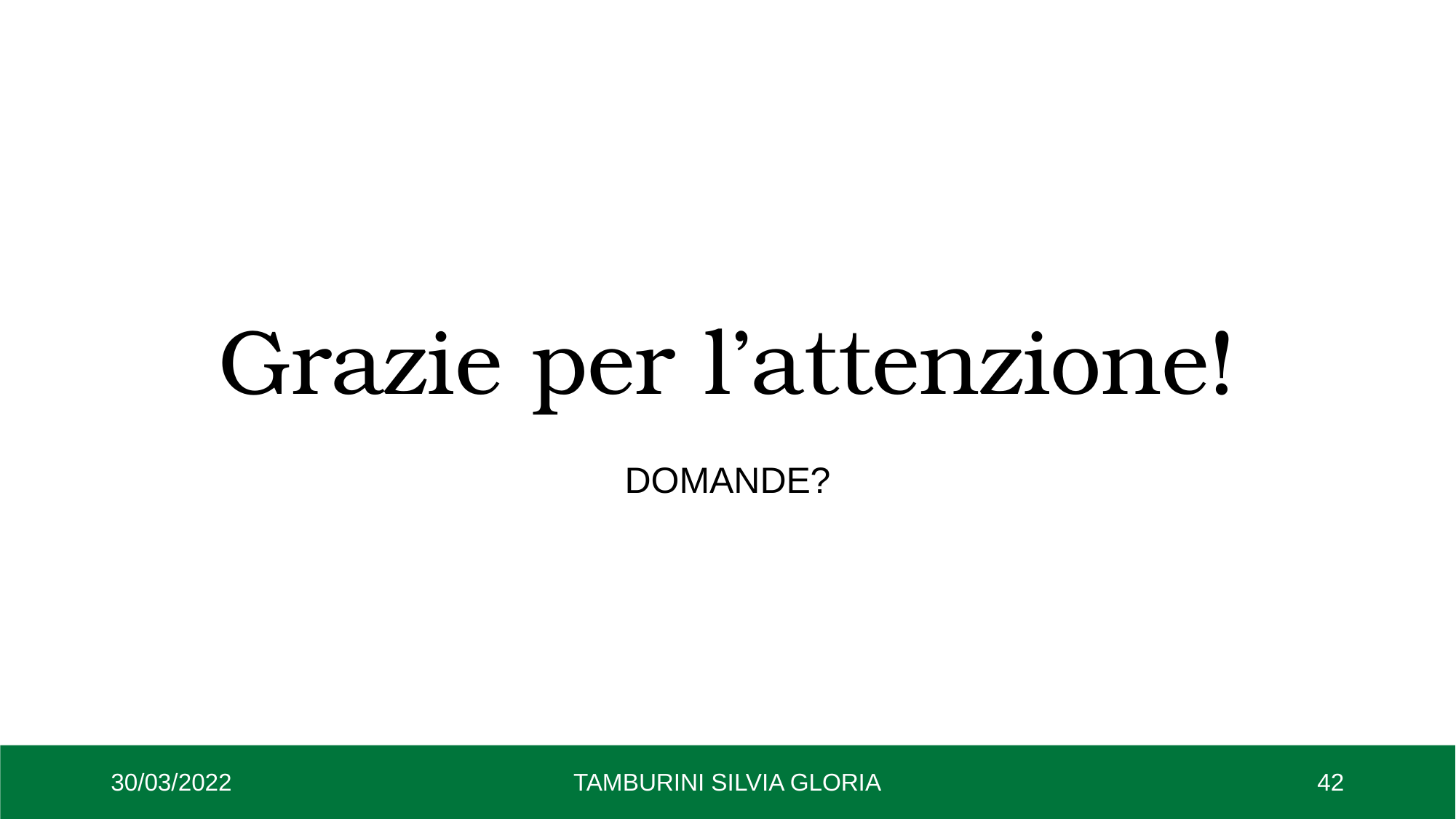

# Grazie per l’attenzione!
DOMANDE?
30/03/2022
TAMBURINI SILVIA GLORIA
42